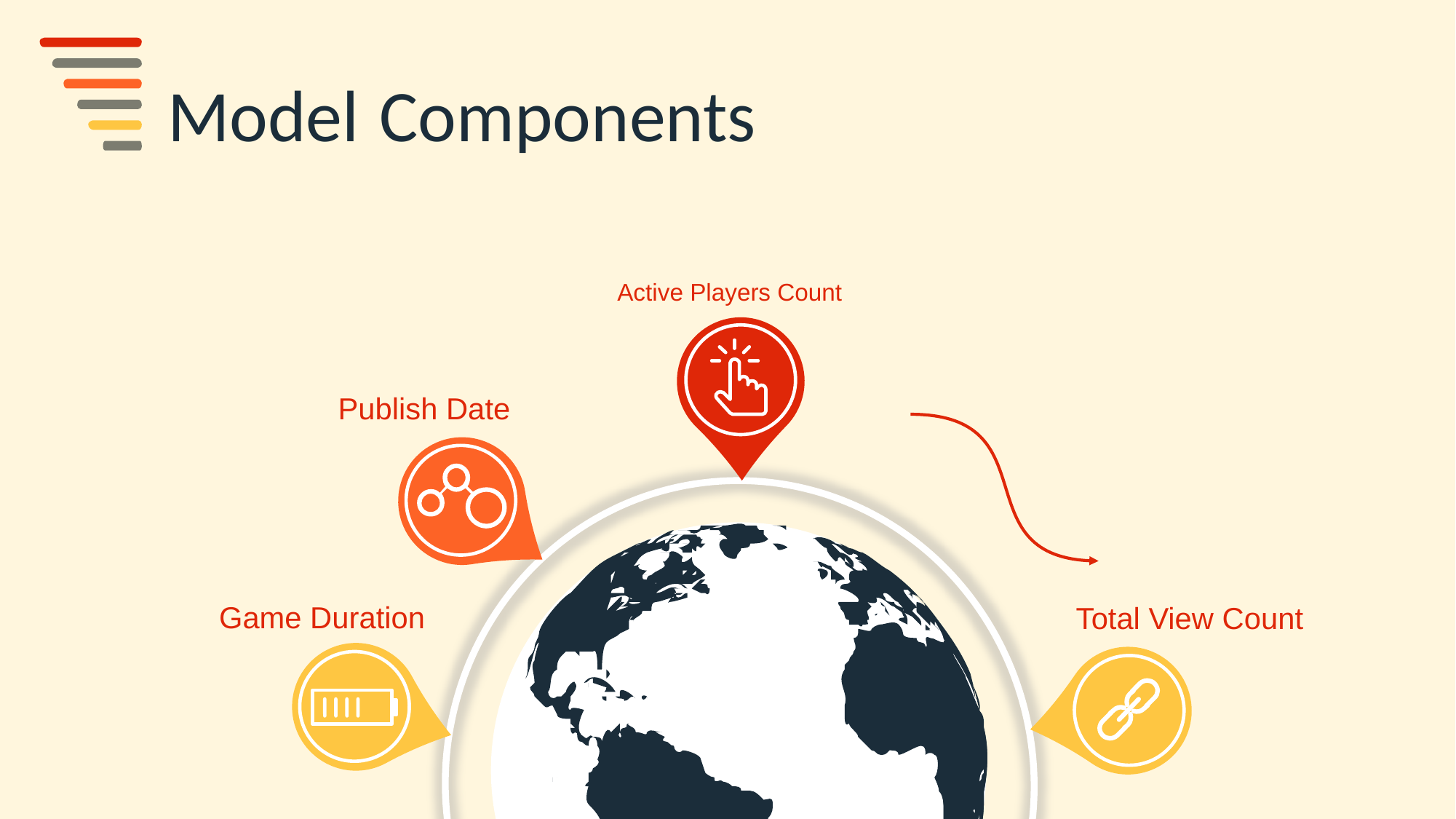

Model Components
Active Players Count

Publish Date

Game Duration
Total View Count